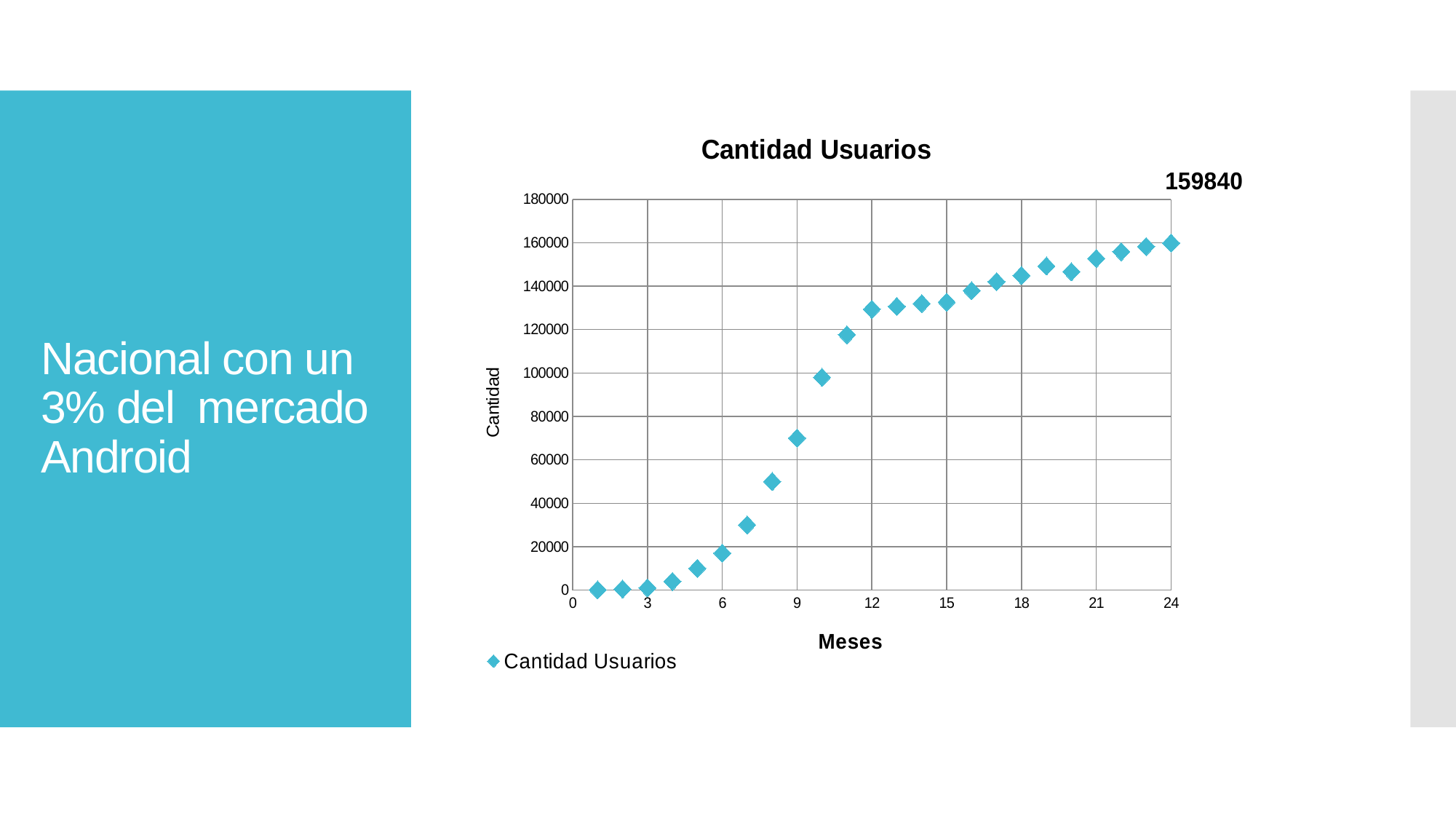

### Chart:

| Category | Cantidad Usuarios |
|---|---|
# Nacional con un 3% del  mercado
Android